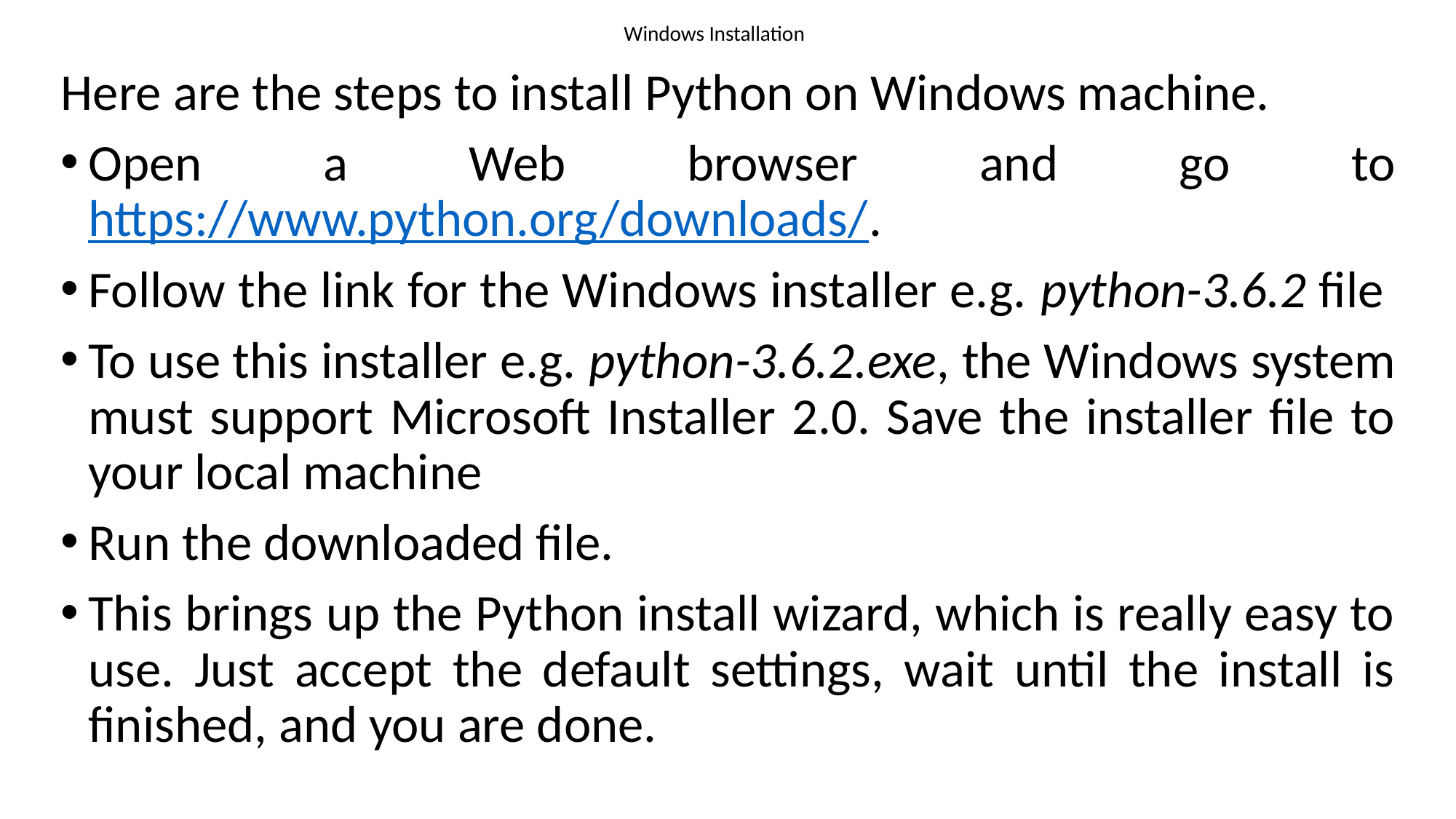

# Windows Installation
Here are the steps to install Python on Windows machine.
Open a Web browser and go to https://www.python.org/downloads/.
Follow the link for the Windows installer e.g. python-3.6.2 file
To use this installer e.g. python-3.6.2.exe, the Windows system must support Microsoft Installer 2.0. Save the installer file to your local machine
Run the downloaded file.
This brings up the Python install wizard, which is really easy to use. Just accept the default settings, wait until the install is finished, and you are done.